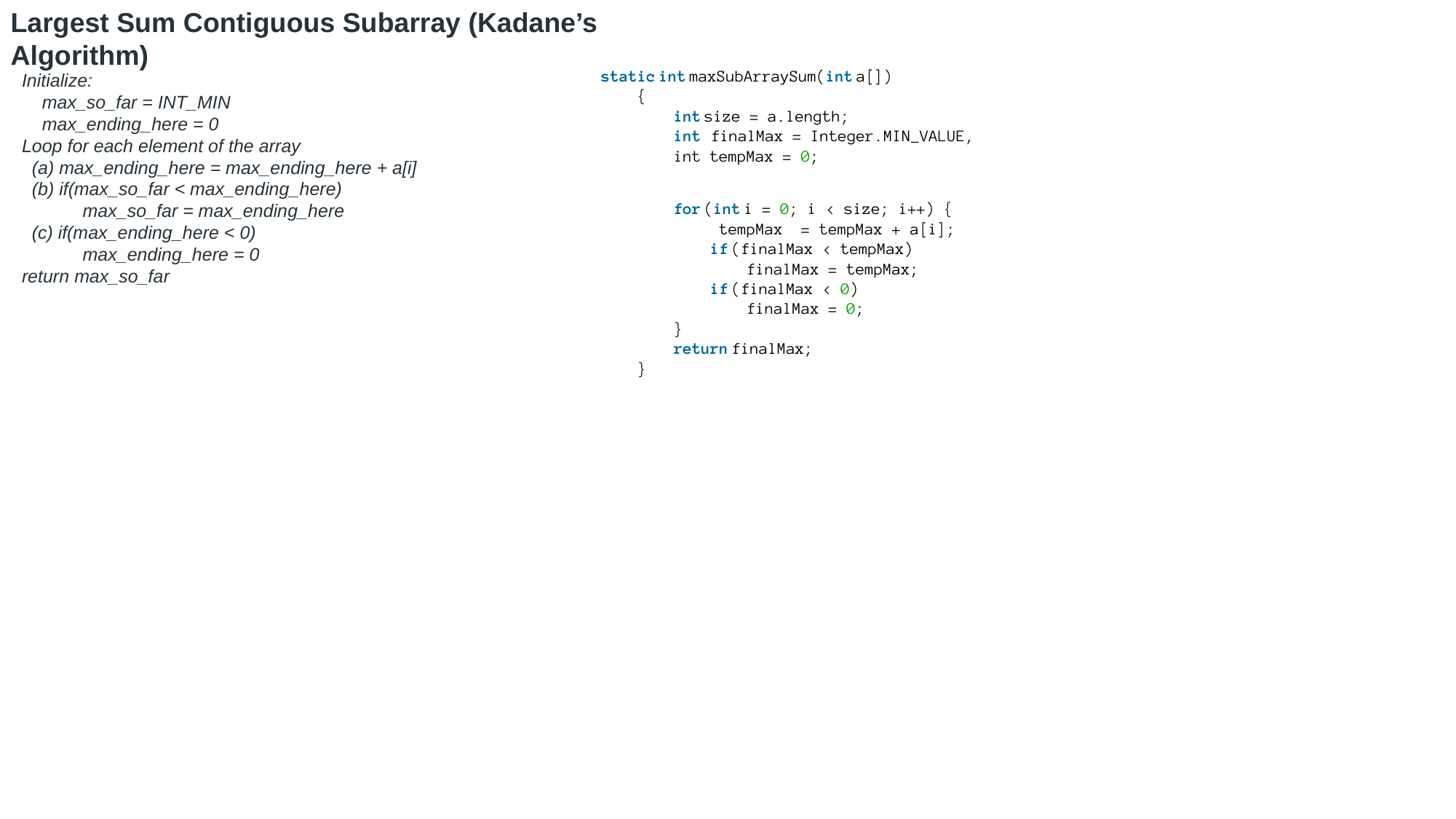

Largest Sum Contiguous Subarray (Kadane’s Algorithm)
Initialize:
    max_so_far = INT_MIN
    max_ending_here = 0
Loop for each element of the array
  (a) max_ending_here = max_ending_here + a[i]
  (b) if(max_so_far < max_ending_here)
            max_so_far = max_ending_here
  (c) if(max_ending_here < 0)
            max_ending_here = 0
return max_so_far
static int maxSubArraySum(int a[])
    {
        int size = a.length;
        int   finalMax = Integer.MIN_VALUE,
        int tempMax = 0;

        for (int i = 0; i < size; i++) {
             tempMax  = tempMax + a[i];
            if (finalMax < tempMax)
                finalMax = tempMax;
            if (finalMax < 0)
                finalMax = 0;
        }
        return finalMax;
    }